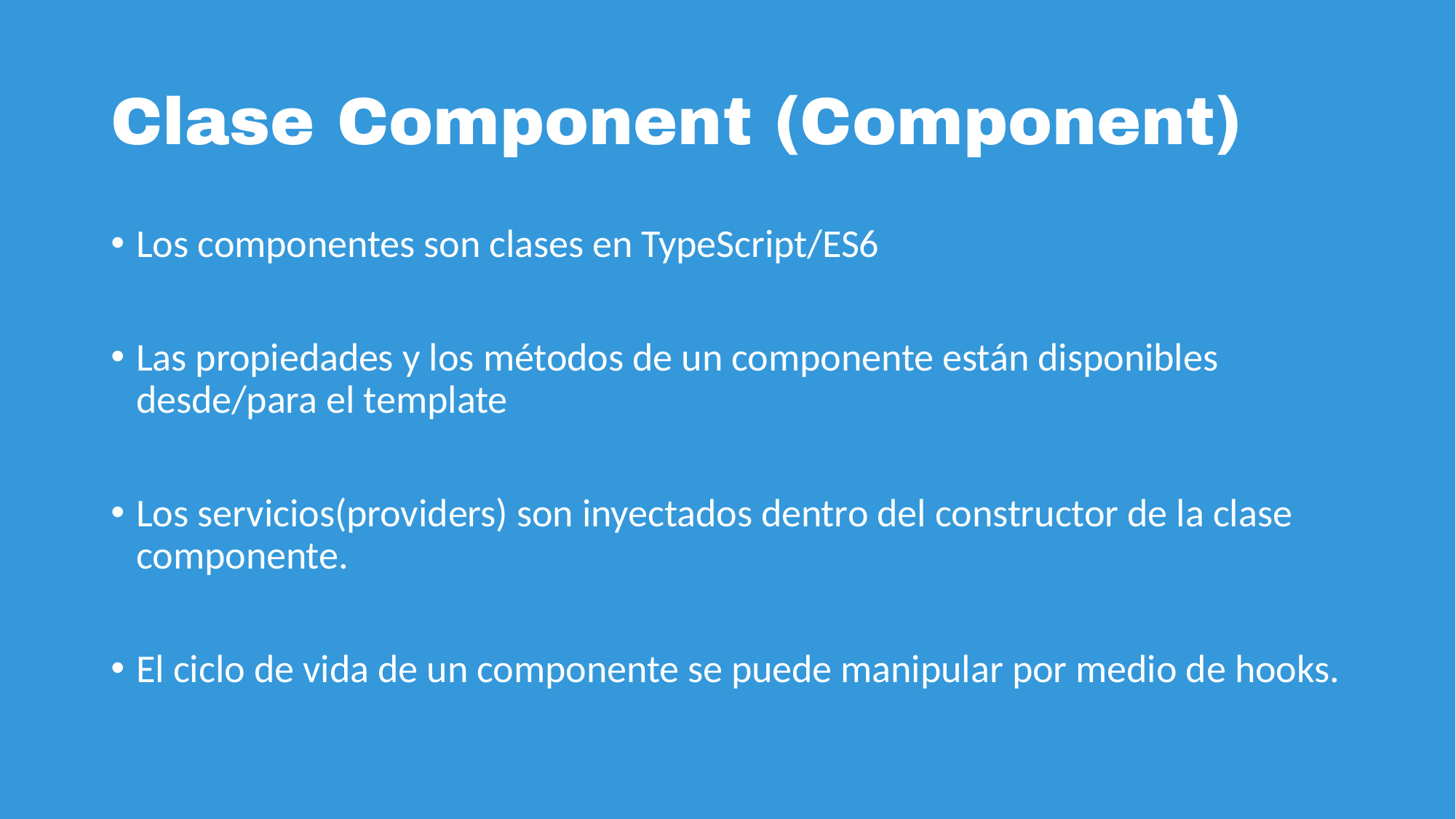

# Clase Component (Component)
Los componentes son clases en TypeScript/ES6

Las propiedades y los métodos de un componente están disponibles desde/para el template

Los servicios(providers) son inyectados dentro del constructor de la clase componente.

El ciclo de vida de un componente se puede manipular por medio de hooks.